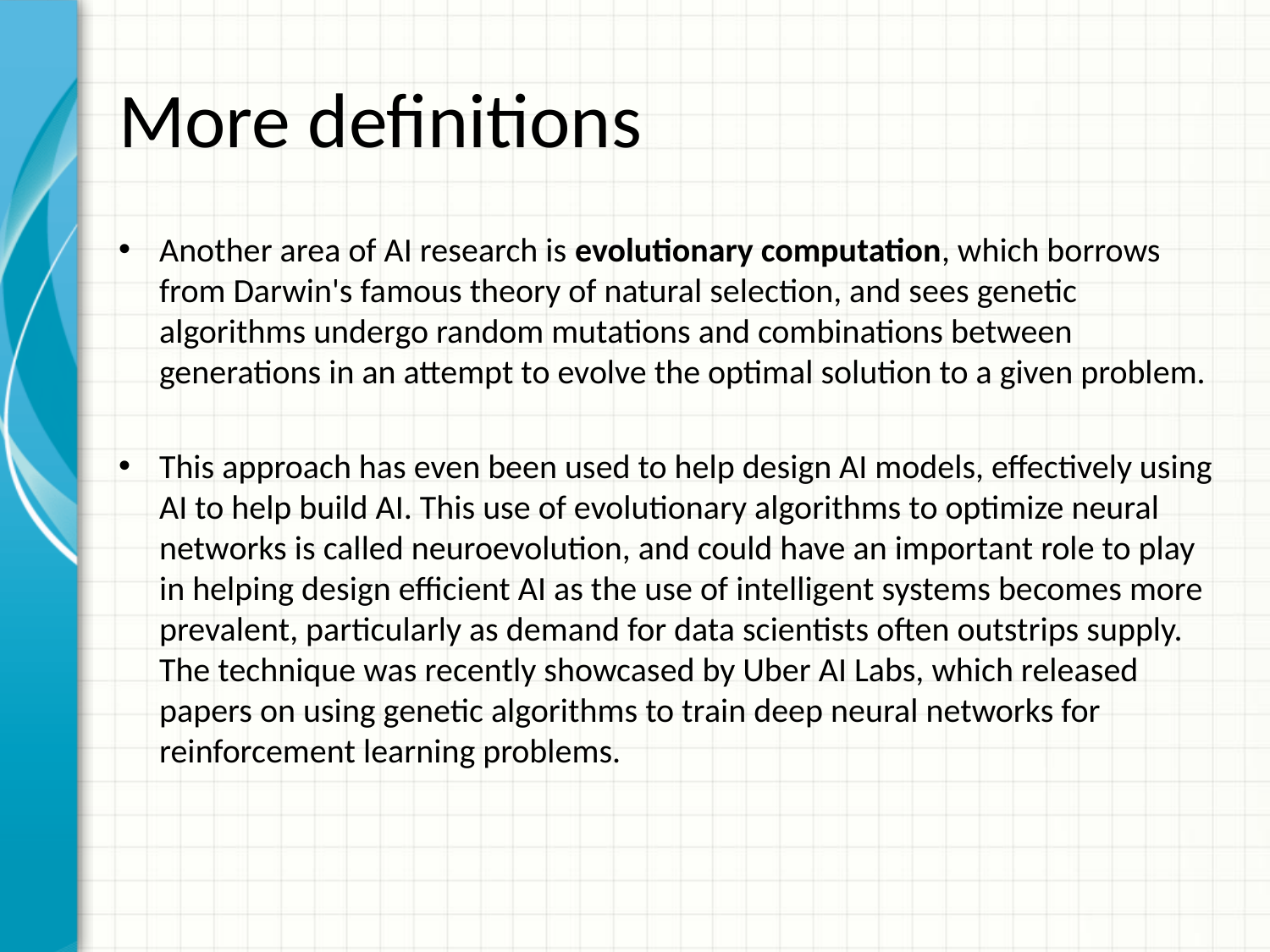

# More definitions
Another area of AI research is evolutionary computation, which borrows from Darwin's famous theory of natural selection, and sees genetic algorithms undergo random mutations and combinations between generations in an attempt to evolve the optimal solution to a given problem.

This approach has even been used to help design AI models, effectively using AI to help build AI. This use of evolutionary algorithms to optimize neural networks is called neuroevolution, and could have an important role to play in helping design efficient AI as the use of intelligent systems becomes more prevalent, particularly as demand for data scientists often outstrips supply. The technique was recently showcased by Uber AI Labs, which released papers on using genetic algorithms to train deep neural networks for reinforcement learning problems.